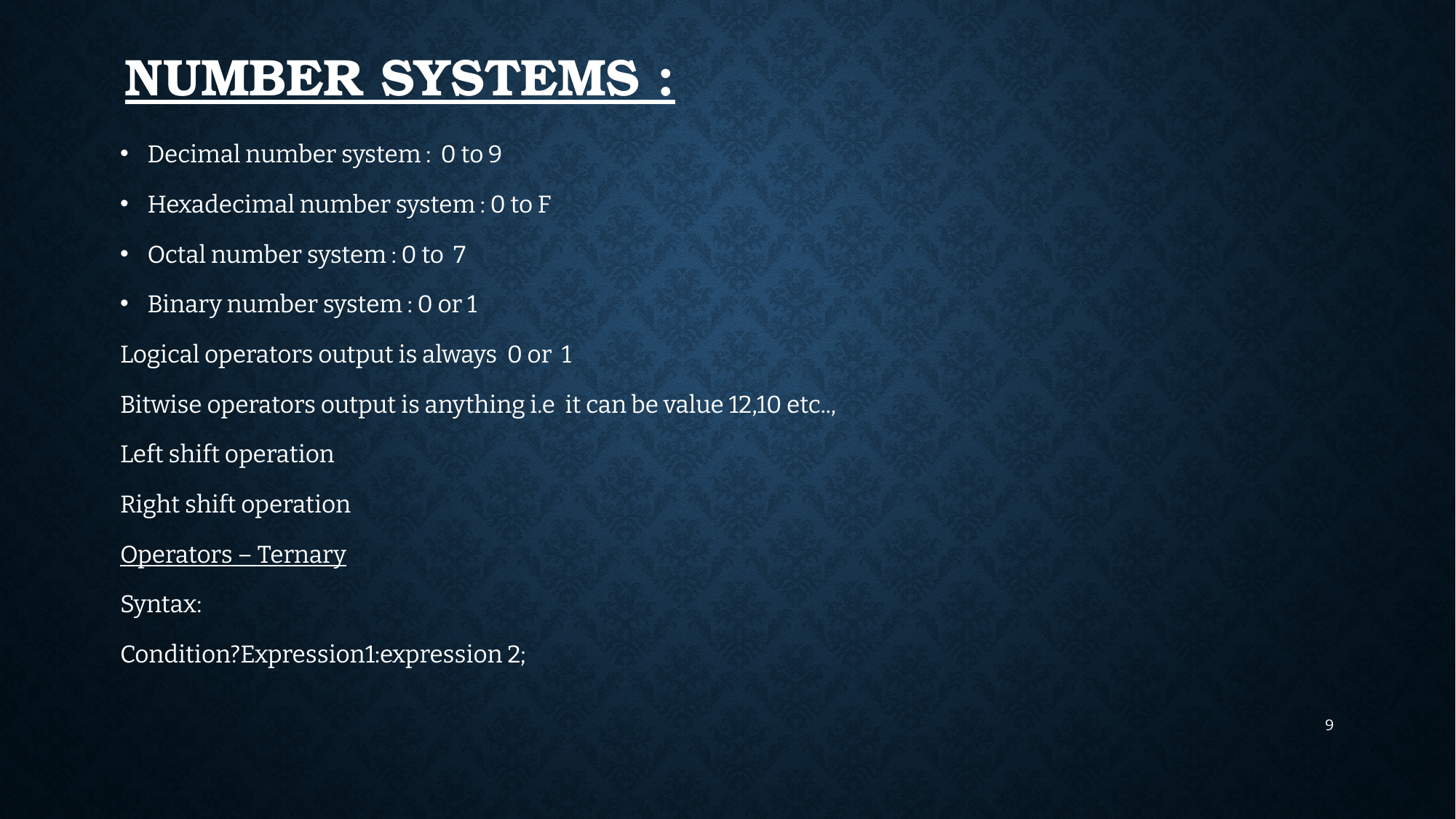

# Number Systems :
Decimal number system :  0 to 9
Hexadecimal number system : 0 to F
Octal number system : 0 to  7
Binary number system : 0 or 1
Logical operators output is always  0 or  1
Bitwise operators output is anything i.e  it can be value 12,10 etc..,
Left shift operation
Right shift operation
Operators – Ternary
Syntax:
Condition?Expression1:expression 2;
9